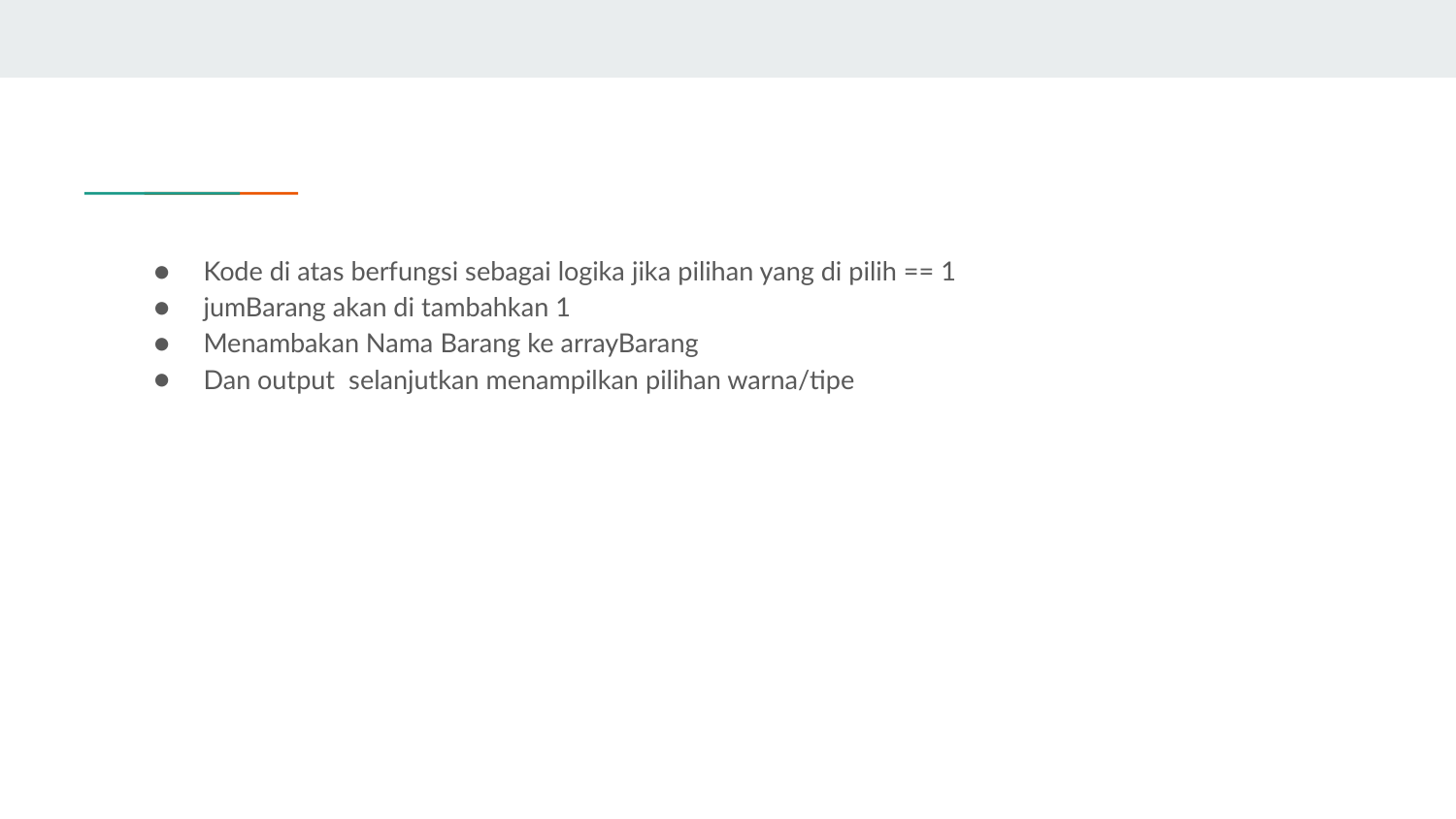

Kode di atas berfungsi sebagai logika jika pilihan yang di pilih == 1
jumBarang akan di tambahkan 1
Menambakan Nama Barang ke arrayBarang
Dan output  selanjutkan menampilkan pilihan warna/tipe